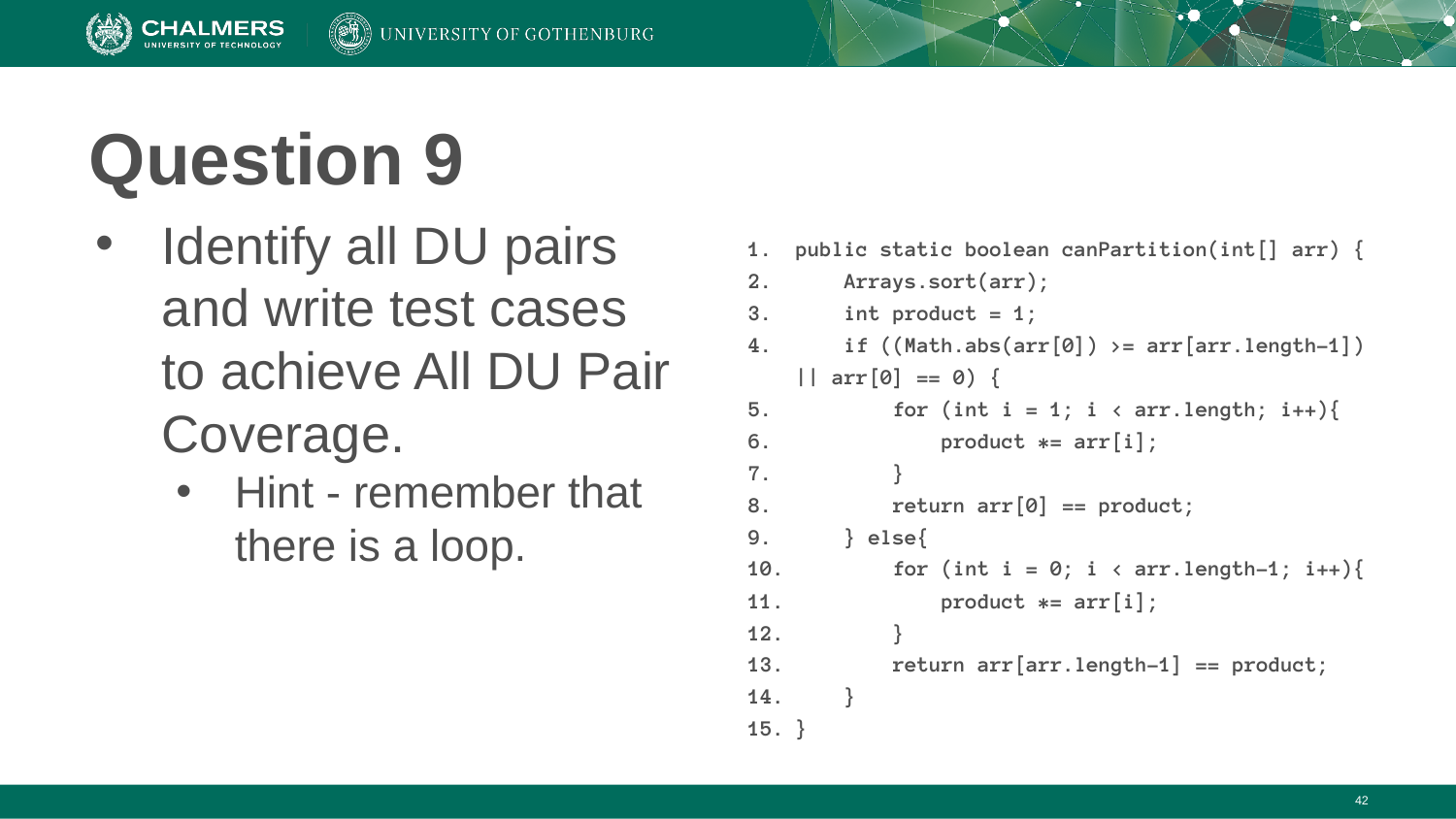

# Question 9

public static boolean canPartition(int[] arr) {
    Arrays.sort(arr);
    int product = 1;
    if ((Math.abs(arr[0]) >= arr[arr.length-1]) || arr[0] == 0) {
        for (int i = 1; i < arr.length; i++){
            product *= arr[i];
        }
        return arr[0] == product;
    } else{
        for (int i = 0; i < arr.length-1; i++){
            product *= arr[i];
        }
        return arr[arr.length-1] == product;
    }
}

Identify all DU pairs and write test cases to achieve All DU Pair Coverage.
Hint - remember that there is a loop.
42